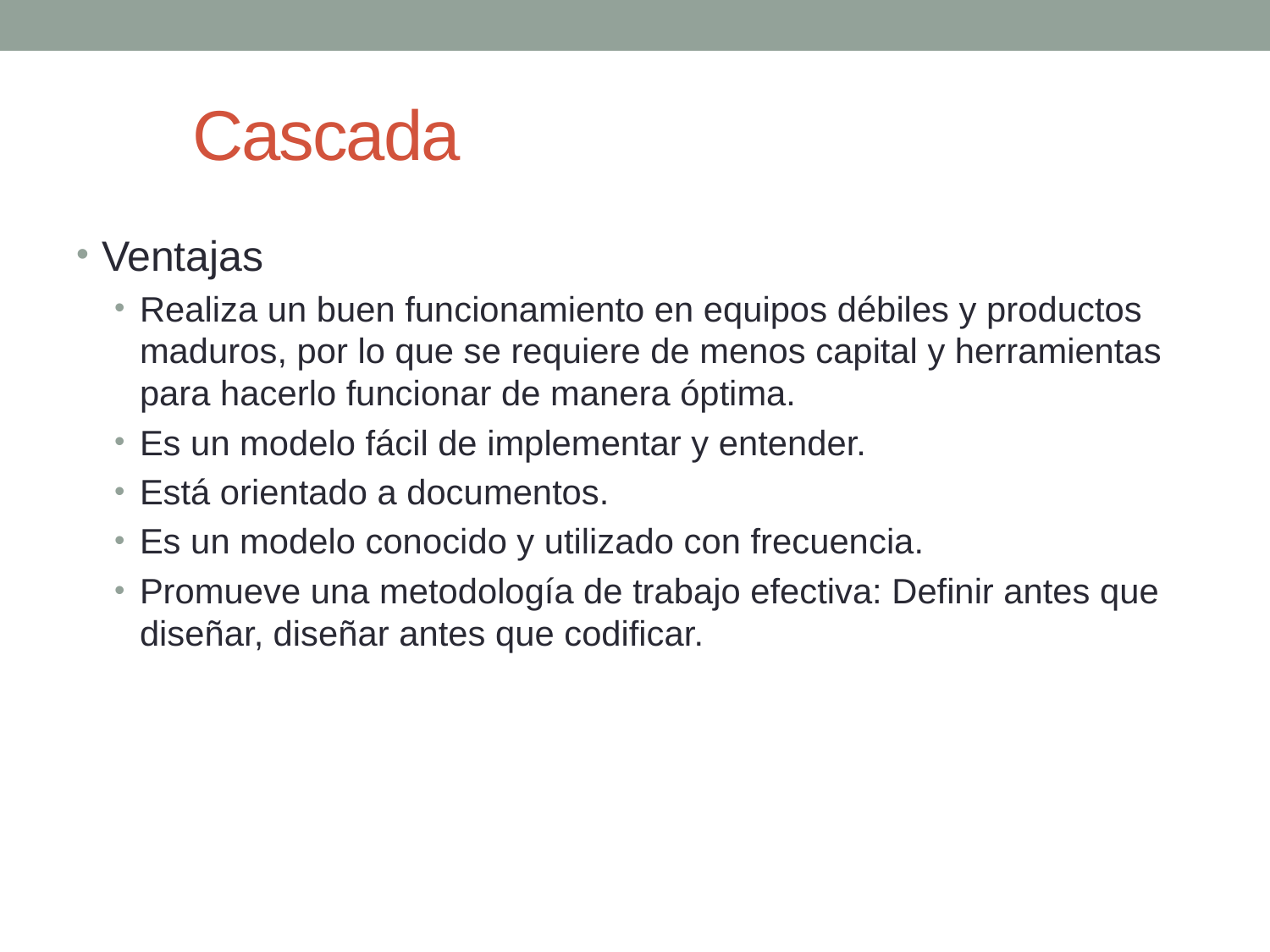

# Cascada
Ventajas
Realiza un buen funcionamiento en equipos débiles y productos maduros, por lo que se requiere de menos capital y herramientas para hacerlo funcionar de manera óptima.
Es un modelo fácil de implementar y entender.
Está orientado a documentos.
Es un modelo conocido y utilizado con frecuencia.
Promueve una metodología de trabajo efectiva: Definir antes que diseñar, diseñar antes que codificar.